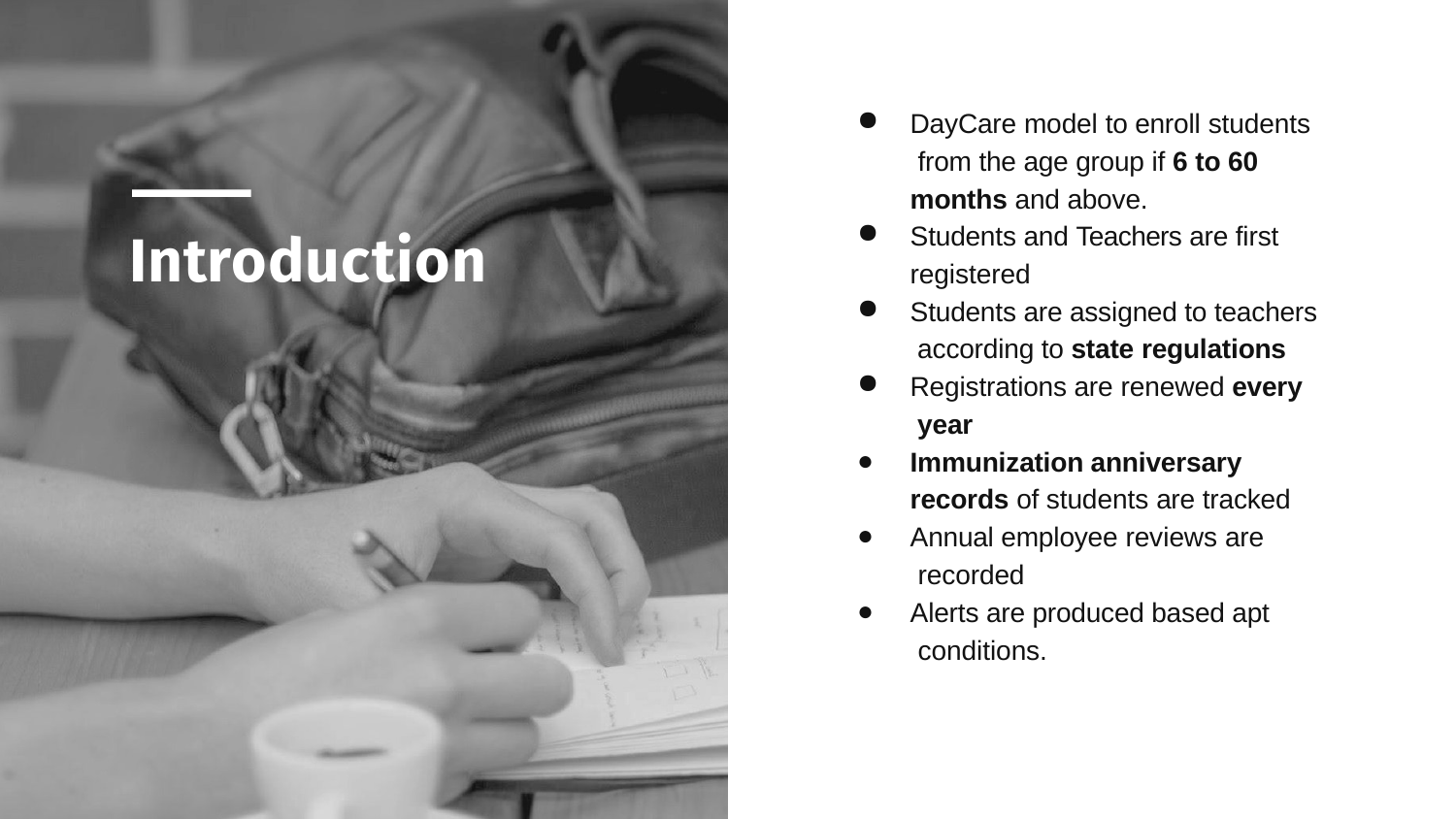

DayCare model to enroll students  from the age group if 6 to 60  months and above.
Students and Teachers are first  registered
Students are assigned to teachers  according to state regulations
Registrations are renewed every  year
Immunization anniversary  records of students are tracked
Annual employee reviews are  recorded
Alerts are produced based apt  conditions.
Introduction